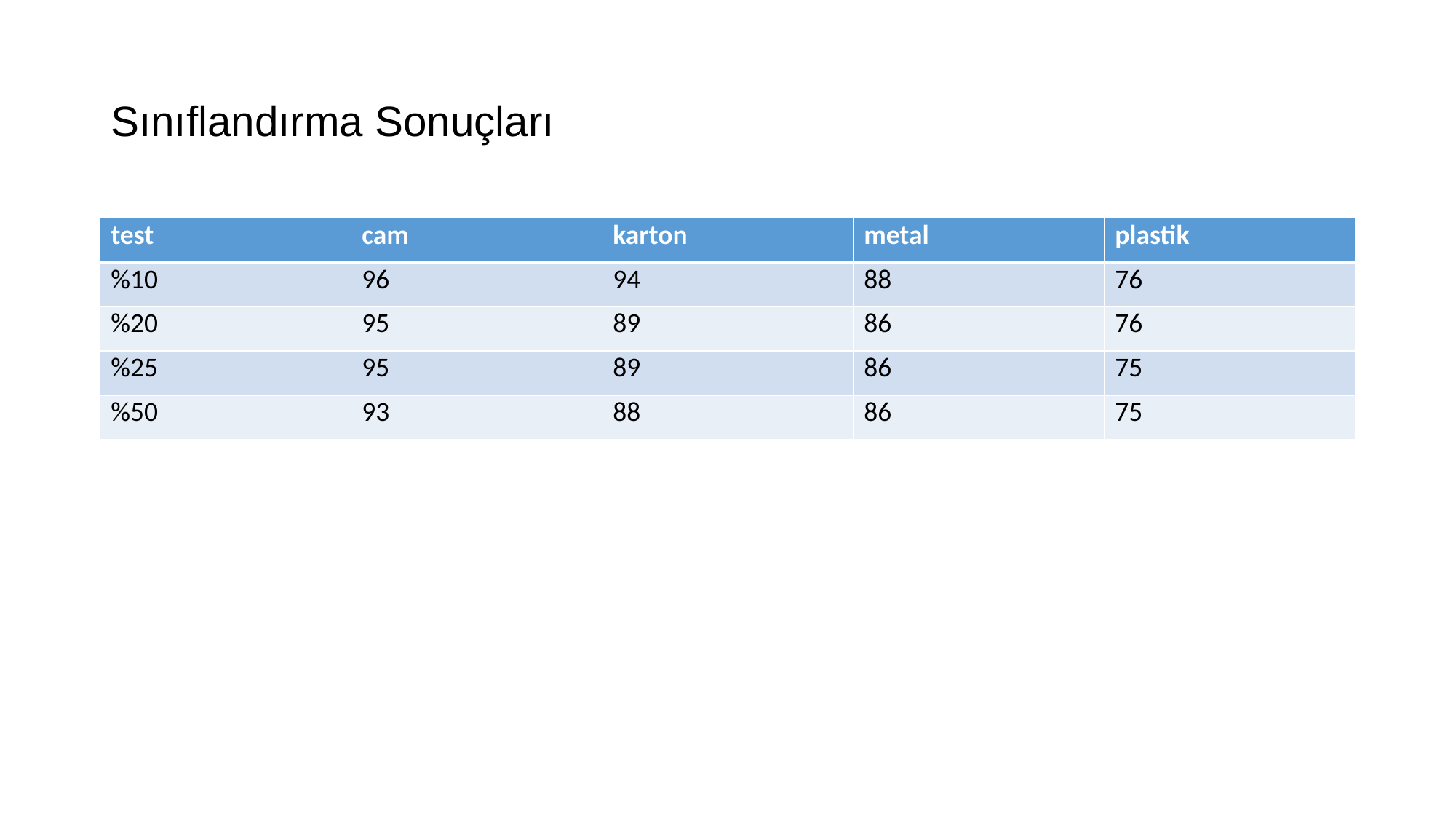

# Sınıflandırma Sonuçları
| test | cam | karton | metal | plastik |
| --- | --- | --- | --- | --- |
| %10 | 96 | 94 | 88 | 76 |
| %20 | 95 | 89 | 86 | 76 |
| %25 | 95 | 89 | 86 | 75 |
| %50 | 93 | 88 | 86 | 75 |